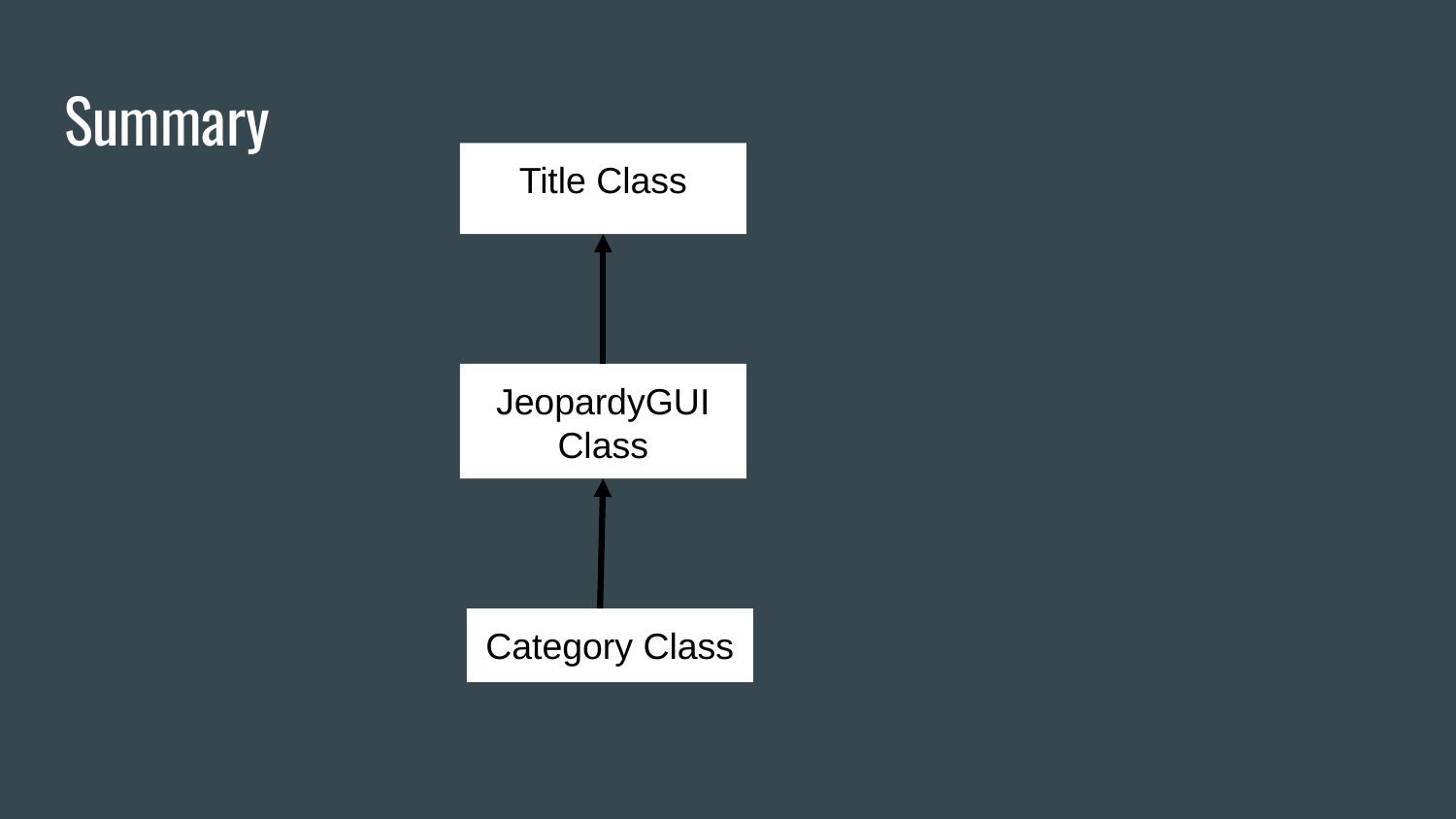

# Summary
Title Class
JeopardyGUI Class
Category Class